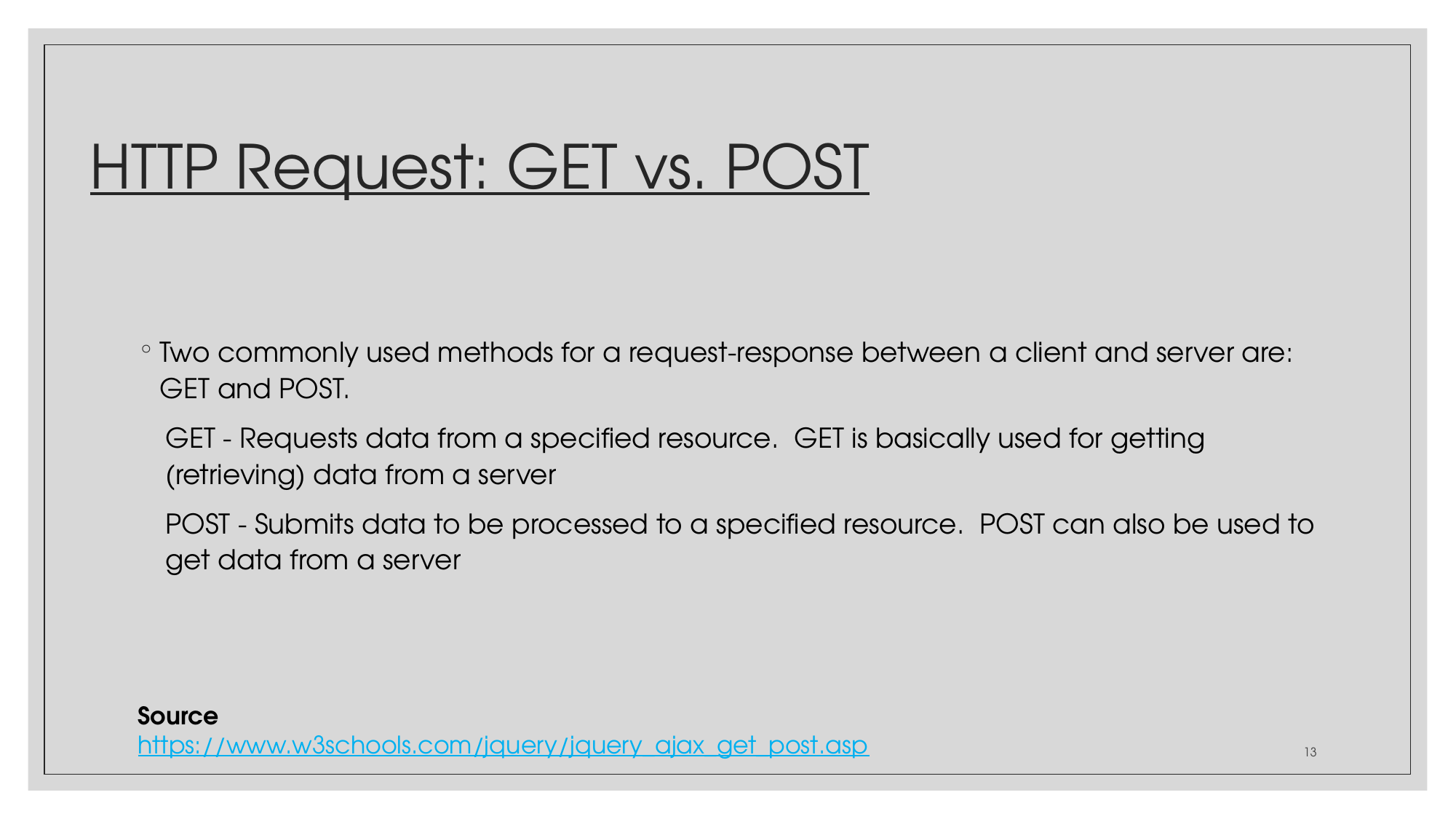

# HTTP Request: GET vs. POST
Two commonly used methods for a request-response between a client and server are: GET and POST.
GET - Requests data from a specified resource.  GET is basically used for getting (retrieving) data from a server
POST - Submits data to be processed to a specified resource.  POST can also be used to get data from a server
Source
https://www.w3schools.com/jquery/jquery_ajax_get_post.asp
13